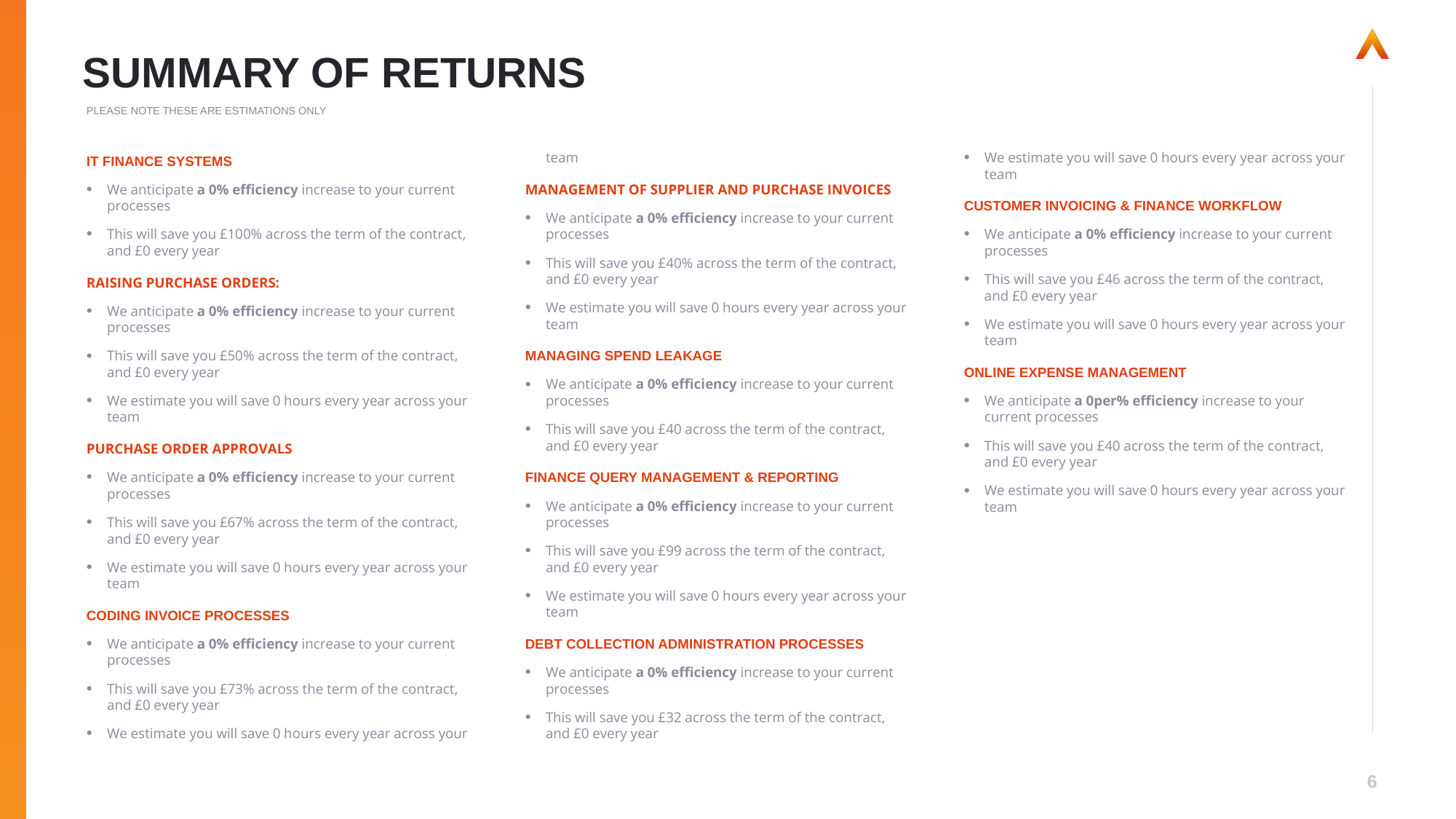

# SUMMARY OF RETURNS
PLEASE NOTE THESE ARE ESTIMATIONS ONLY
IT FINANCE SYSTEMS
We anticipate a 0% efficiency increase to your current processes
This will save you £100% across the term of the contract, and £0 every year
RAISING PURCHASE ORDERS:
We anticipate a 0% efficiency increase to your current processes
This will save you £50% across the term of the contract, and £0 every year
We estimate you will save 0 hours every year across your team
PURCHASE ORDER APPROVALS
We anticipate a 0% efficiency increase to your current processes
This will save you £67% across the term of the contract, and £0 every year
We estimate you will save 0 hours every year across your team
CODING INVOICE PROCESSES
We anticipate a 0% efficiency increase to your current processes
This will save you £73% across the term of the contract, and £0 every year
We estimate you will save 0 hours every year across your team
MANAGEMENT OF SUPPLIER AND PURCHASE INVOICES
We anticipate a 0% efficiency increase to your current processes
This will save you £40% across the term of the contract, and £0 every year
We estimate you will save 0 hours every year across your team
MANAGING SPEND LEAKAGE
We anticipate a 0% efficiency increase to your current processes
This will save you £40 across the term of the contract, and £0 every year
FINANCE QUERY MANAGEMENT & REPORTING
We anticipate a 0% efficiency increase to your current processes
This will save you £99 across the term of the contract, and £0 every year
We estimate you will save 0 hours every year across your team
DEBT COLLECTION ADMINISTRATION PROCESSES
We anticipate a 0% efficiency increase to your current processes
This will save you £32 across the term of the contract, and £0 every year
We estimate you will save 0 hours every year across your team
CUSTOMER INVOICING & FINANCE WORKFLOW
We anticipate a 0% efficiency increase to your current processes
This will save you £46 across the term of the contract, and £0 every year
We estimate you will save 0 hours every year across your team
ONLINE EXPENSE MANAGEMENT
We anticipate a 0per% efficiency increase to your current processes
This will save you £40 across the term of the contract, and £0 every year
We estimate you will save 0 hours every year across your team

6